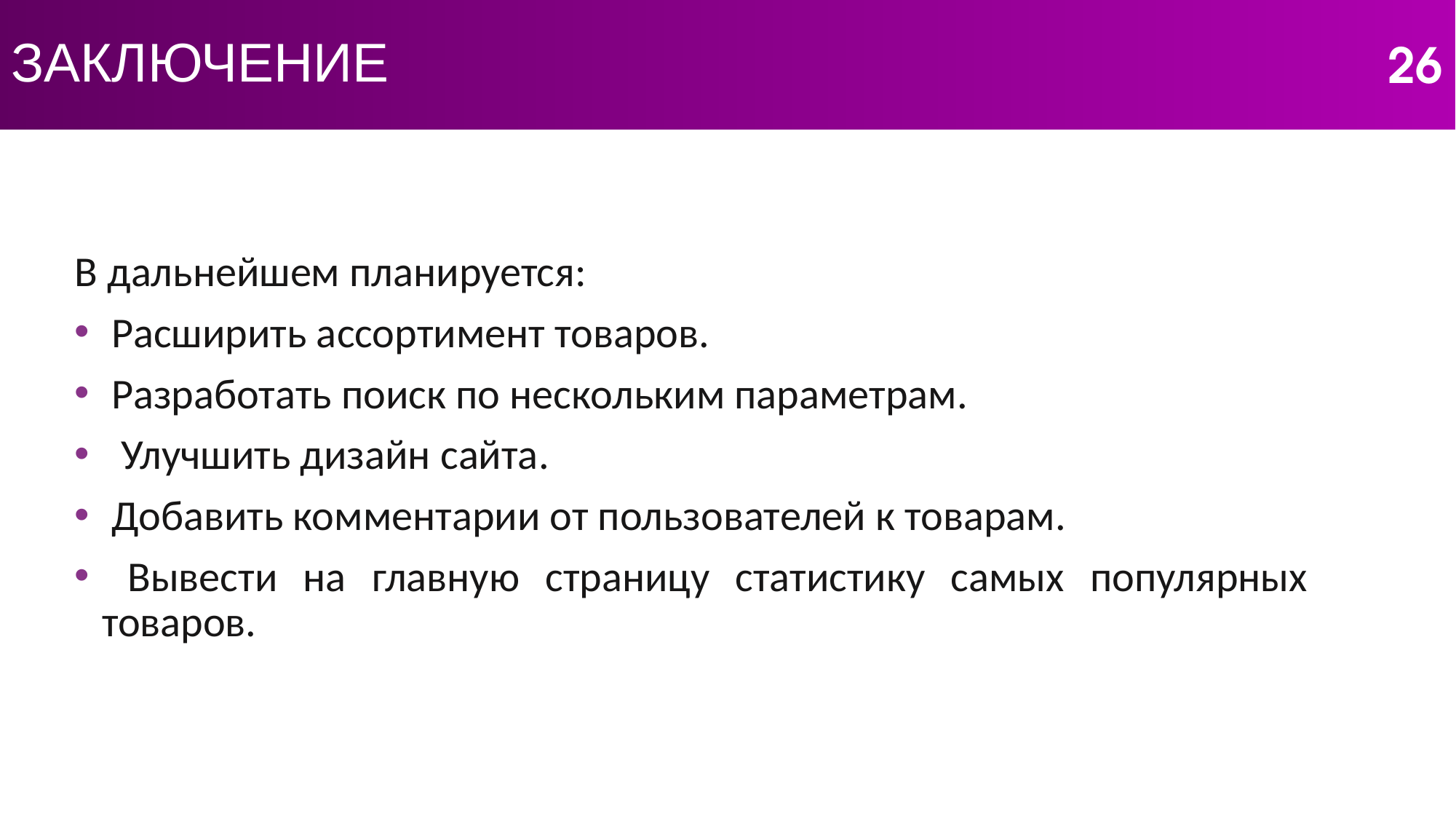

ЗАКЛЮЧЕНИЕ
26
В дальнейшем планируется:
 Расширить ассортимент товаров.
 Разработать поиск по нескольким параметрам.
  Улучшить дизайн сайта.
 Добавить комментарии от пользователей к товарам.
 Вывести на главную страницу статистику самых популярных товаров.